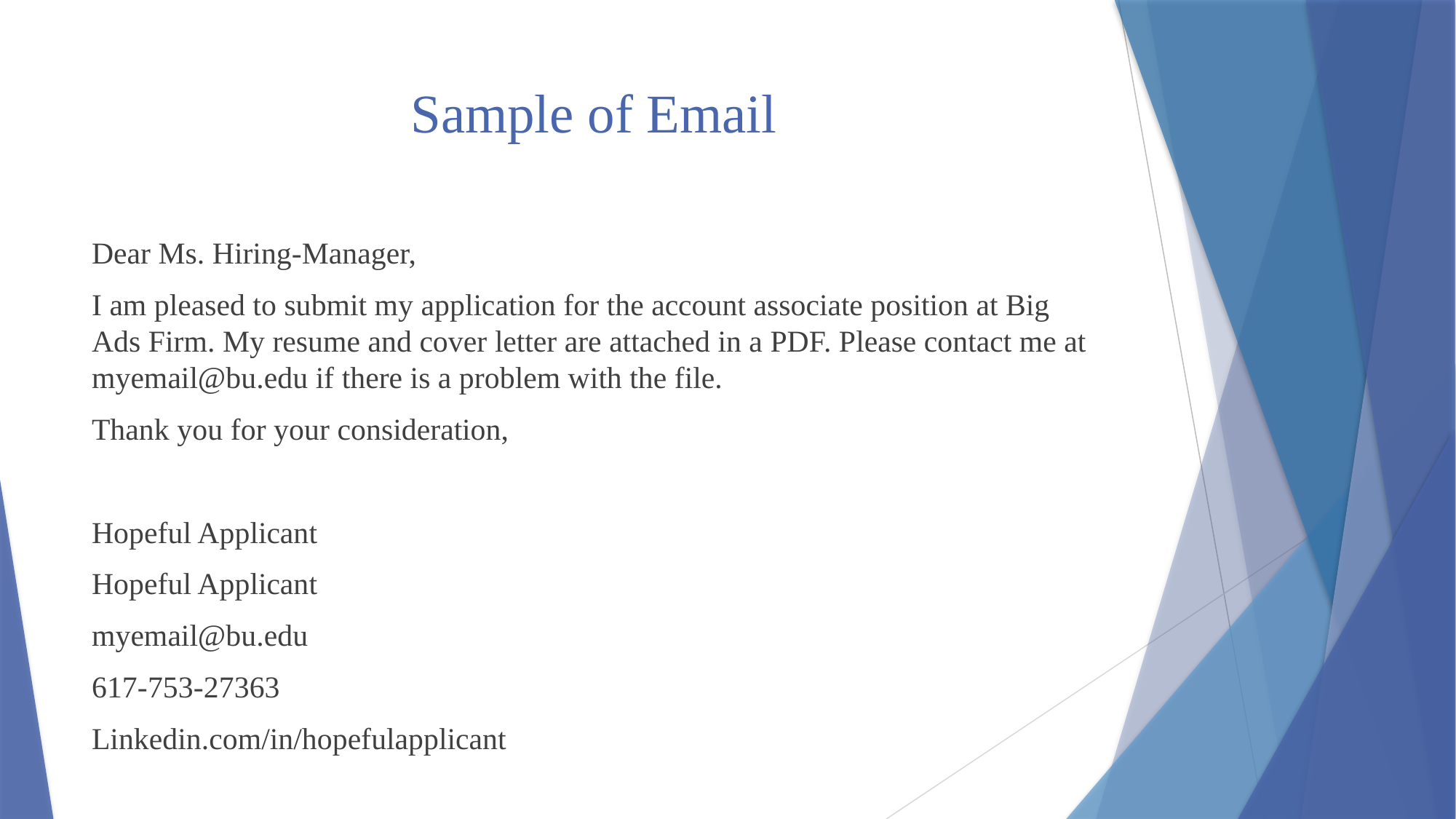

# Sample of Email
Dear Ms. Hiring-Manager,
I am pleased to submit my application for the account associate position at Big Ads Firm. My resume and cover letter are attached in a PDF. Please contact me at myemail@bu.edu if there is a problem with the file.
Thank you for your consideration,

Hopeful Applicant
Hopeful Applicant
myemail@bu.edu
617-753-27363
Linkedin.com/in/hopefulapplicant